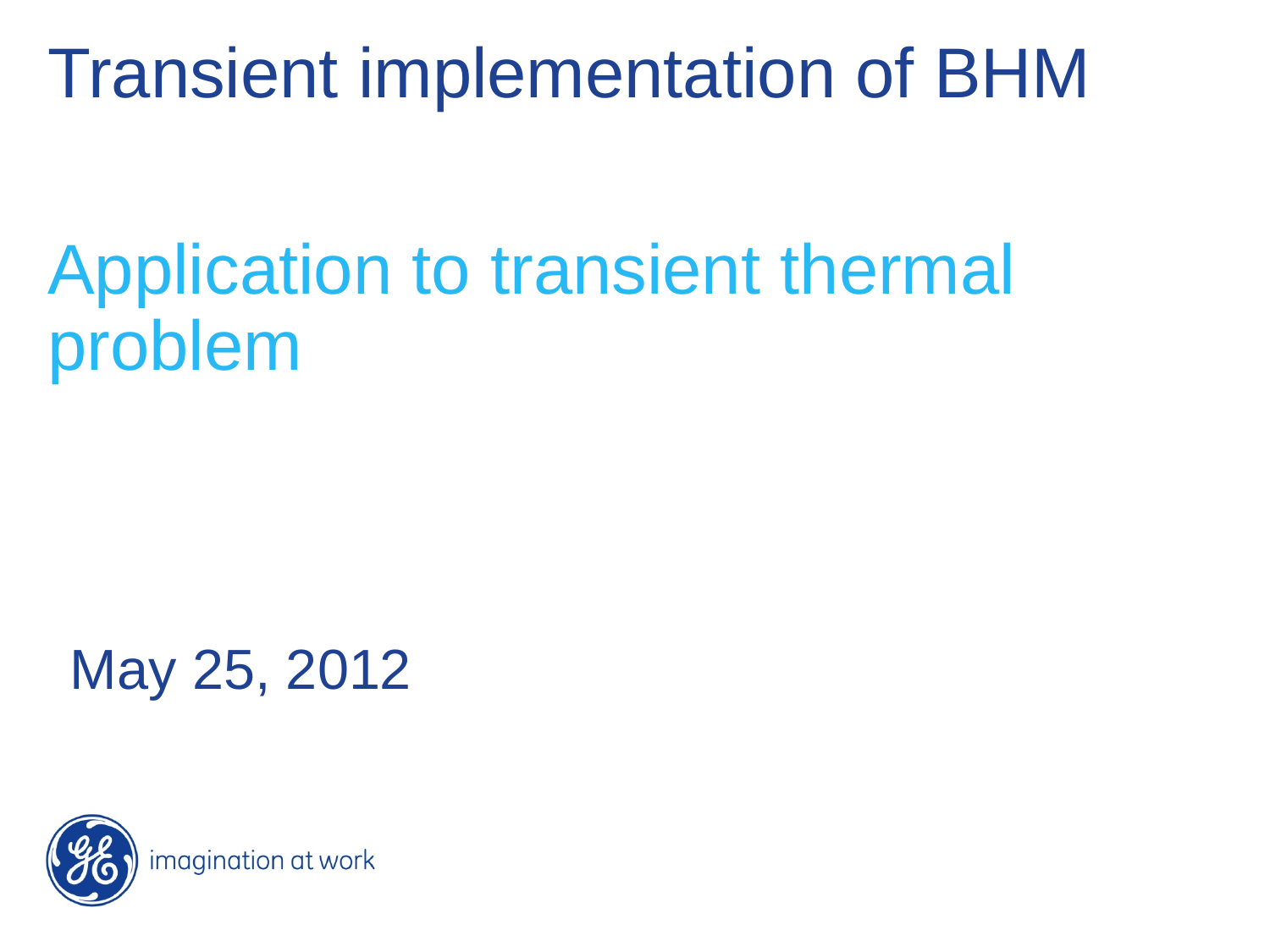

# Transient implementation of BHM
Application to transient thermal problem
May 25, 2012